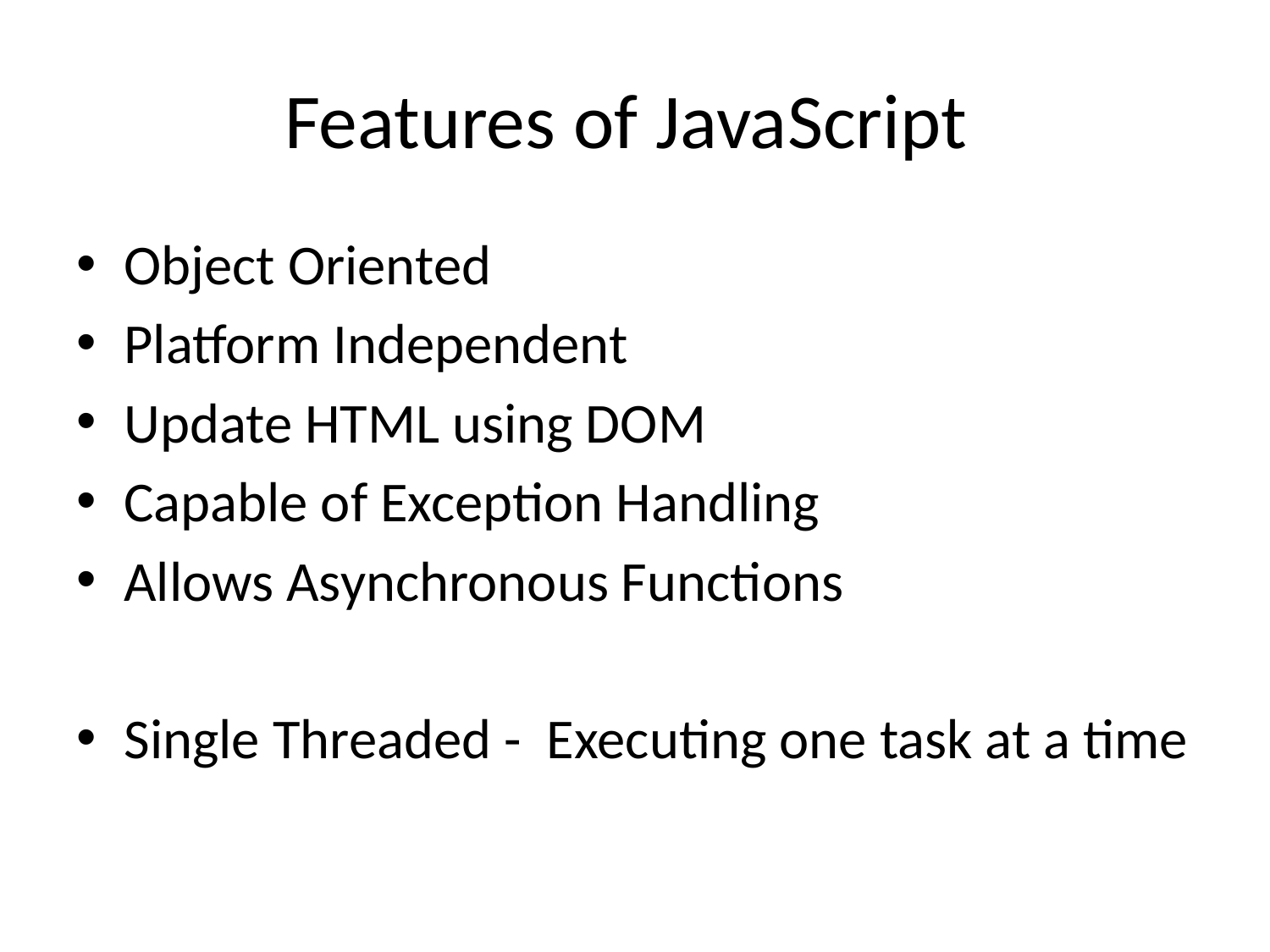

# Features of JavaScript
Object Oriented
Platform Independent
Update HTML using DOM
Capable of Exception Handling
Allows Asynchronous Functions

Single Threaded -  Executing one task at a time